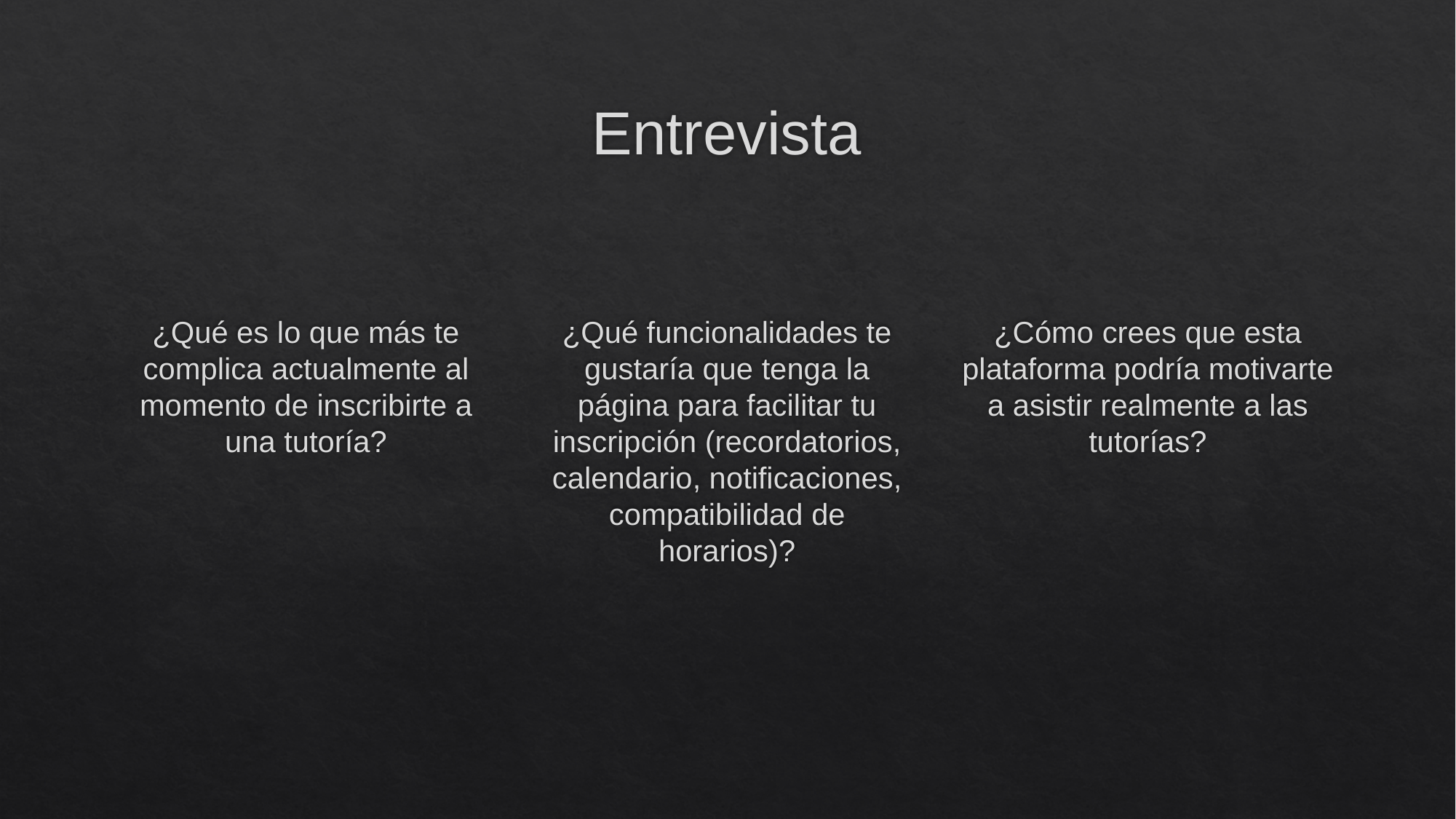

# Entrevista
¿Qué es lo que más te complica actualmente al momento de inscribirte a una tutoría?
¿Qué funcionalidades te gustaría que tenga la página para facilitar tu inscripción (recordatorios, calendario, notificaciones, compatibilidad de horarios)?
¿Cómo crees que esta plataforma podría motivarte a asistir realmente a las tutorías?